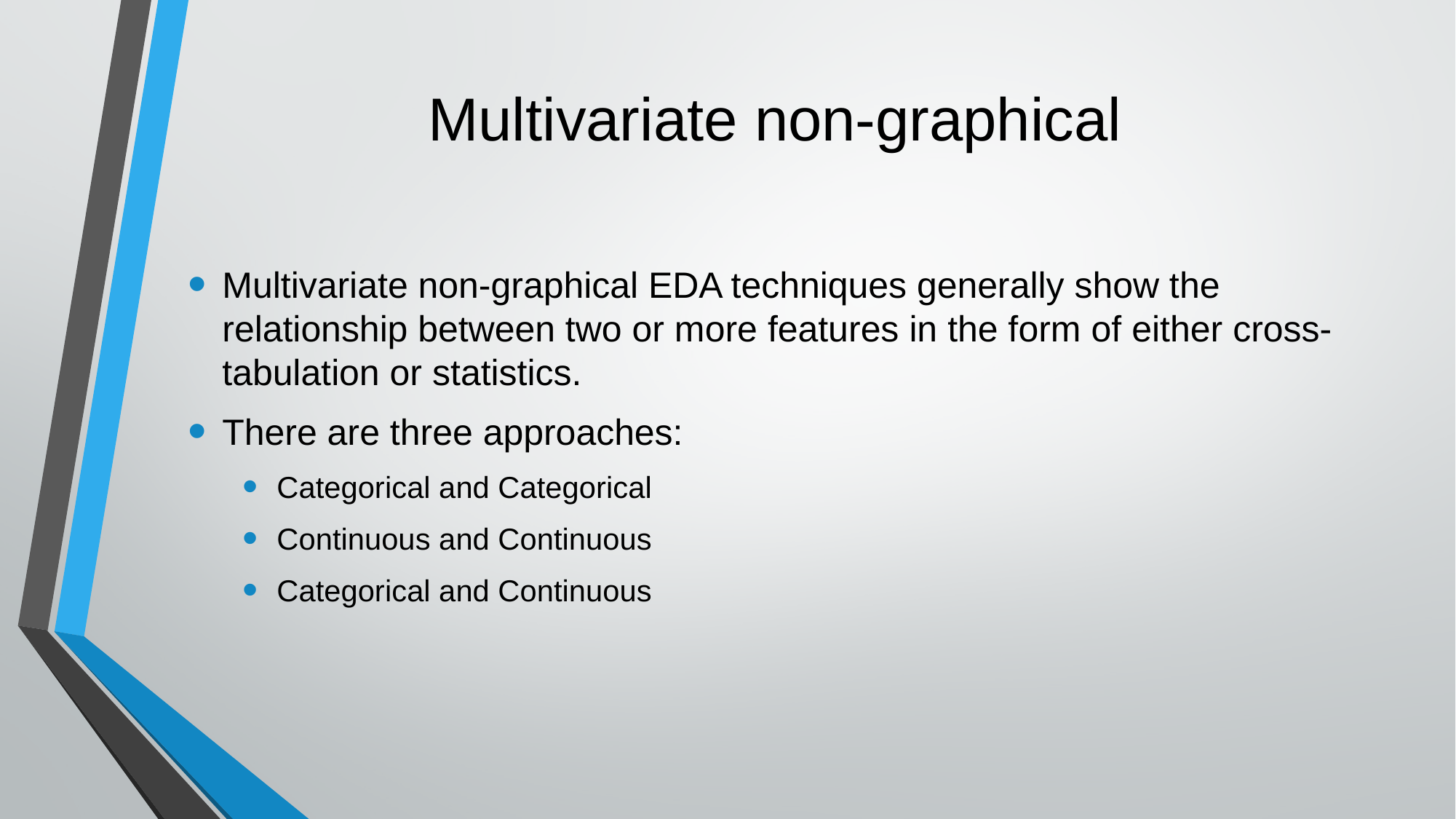

# Multivariate non-graphical
Multivariate non-graphical EDA techniques generally show the relationship between two or more features in the form of either cross-tabulation or statistics.
There are three approaches:
Categorical and Categorical
Continuous and Continuous
Categorical and Continuous